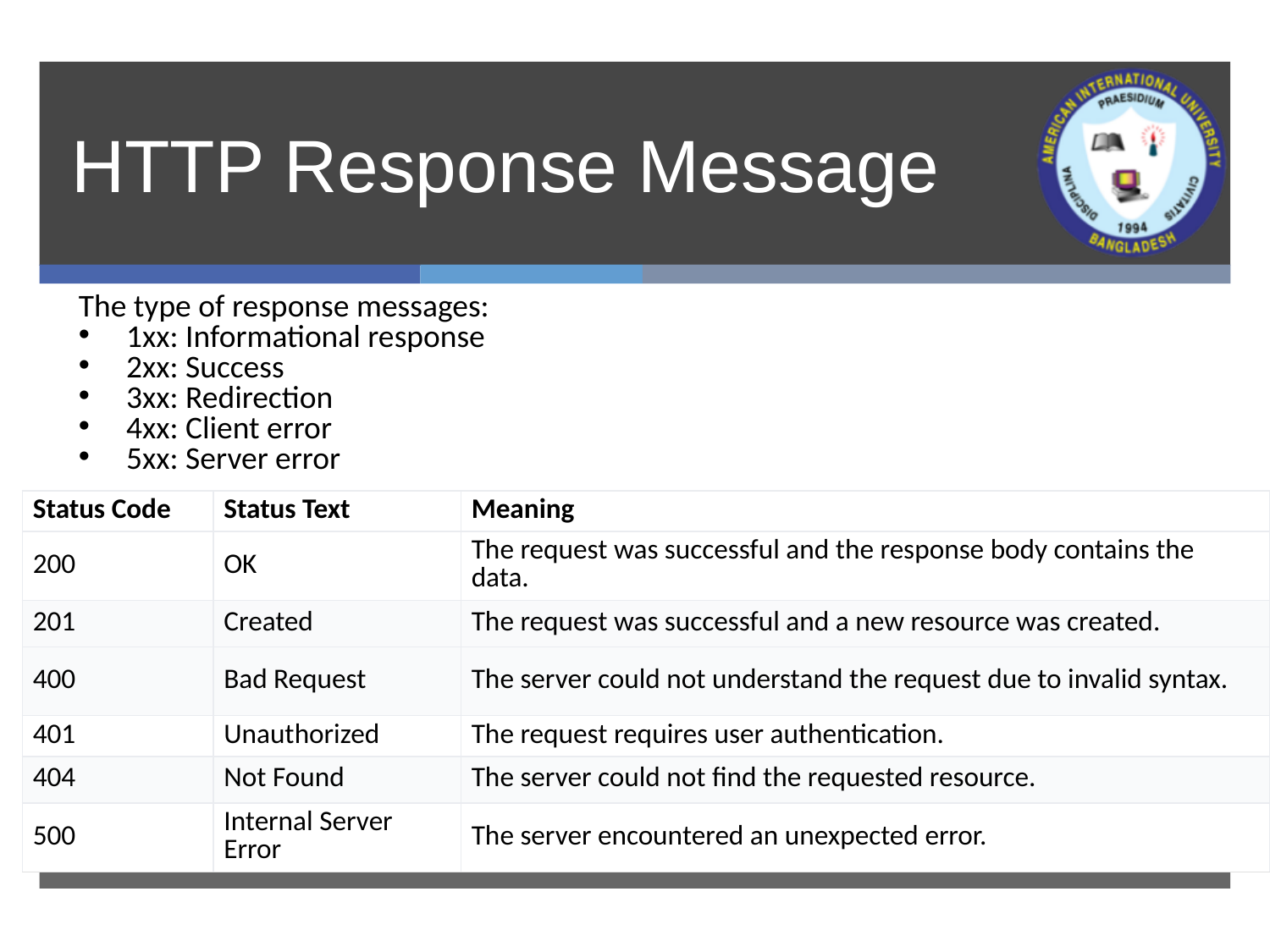

# HTTP Response Message

The type of response messages:
1xx: Informational response
2xx: Success
3xx: Redirection
4xx: Client error
5xx: Server error
| Status Code | Status Text | Meaning |
| --- | --- | --- |
| 200 | OK | The request was successful and the response body contains the data. |
| 201 | Created | The request was successful and a new resource was created. |
| 400 | Bad Request | The server could not understand the request due to invalid syntax. |
| 401 | Unauthorized | The request requires user authentication. |
| 404 | Not Found | The server could not find the requested resource. |
| 500 | Internal Server Error | The server encountered an unexpected error. |